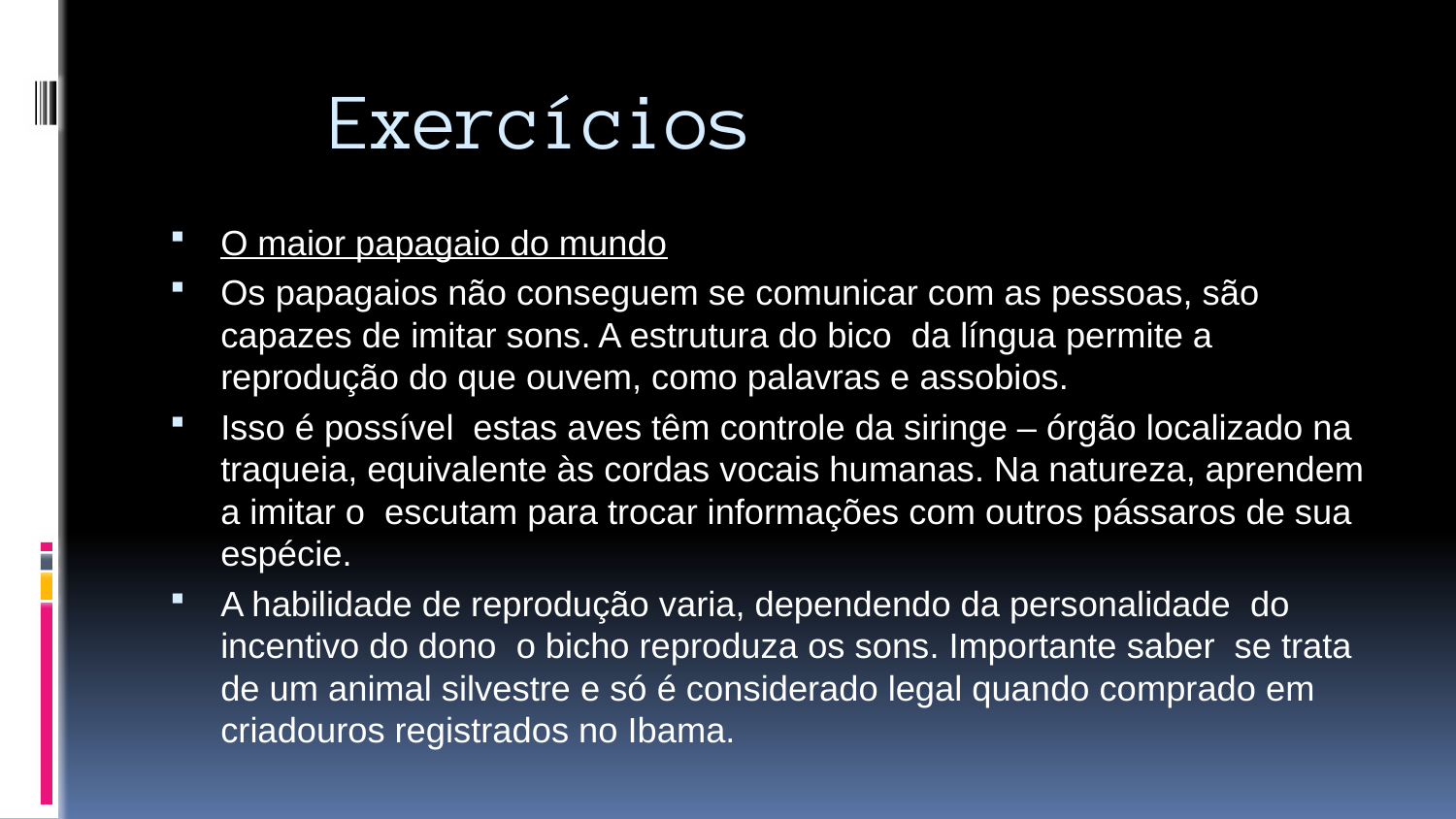

# Exercícios
O maior papagaio do mundo
Os papagaios não conseguem se comunicar com as pessoas, são capazes de imitar sons. A estrutura do bico  da língua permite a reprodução do que ouvem, como palavras e assobios.
Isso é possível  estas aves têm controle da siringe – órgão localizado na traqueia, equivalente às cordas vocais humanas. Na natureza, aprendem a imitar o  escutam para trocar informações com outros pássaros de sua espécie.
A habilidade de reprodução varia, dependendo da personalidade  do incentivo do dono  o bicho reproduza os sons. Importante saber  se trata de um animal silvestre e só é considerado legal quando comprado em criadouros registrados no Ibama.